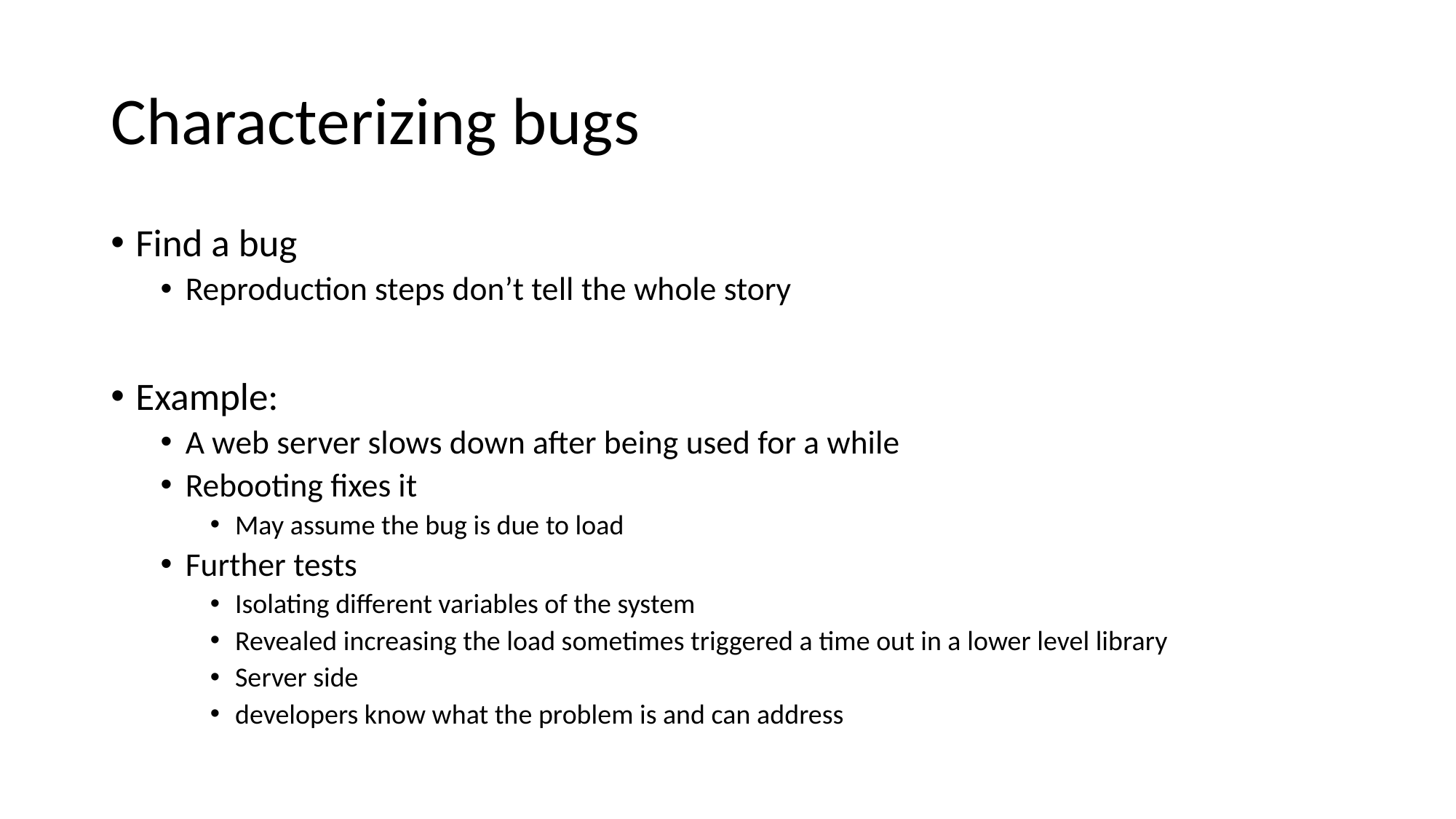

# Characterizing bugs
Find a bug
Reproduction steps don’t tell the whole story

Example:
A web server slows down after being used for a while
Rebooting fixes it
May assume the bug is due to load
Further tests
Isolating different variables of the system
Revealed increasing the load sometimes triggered a time out in a lower level library
Server side
developers know what the problem is and can address